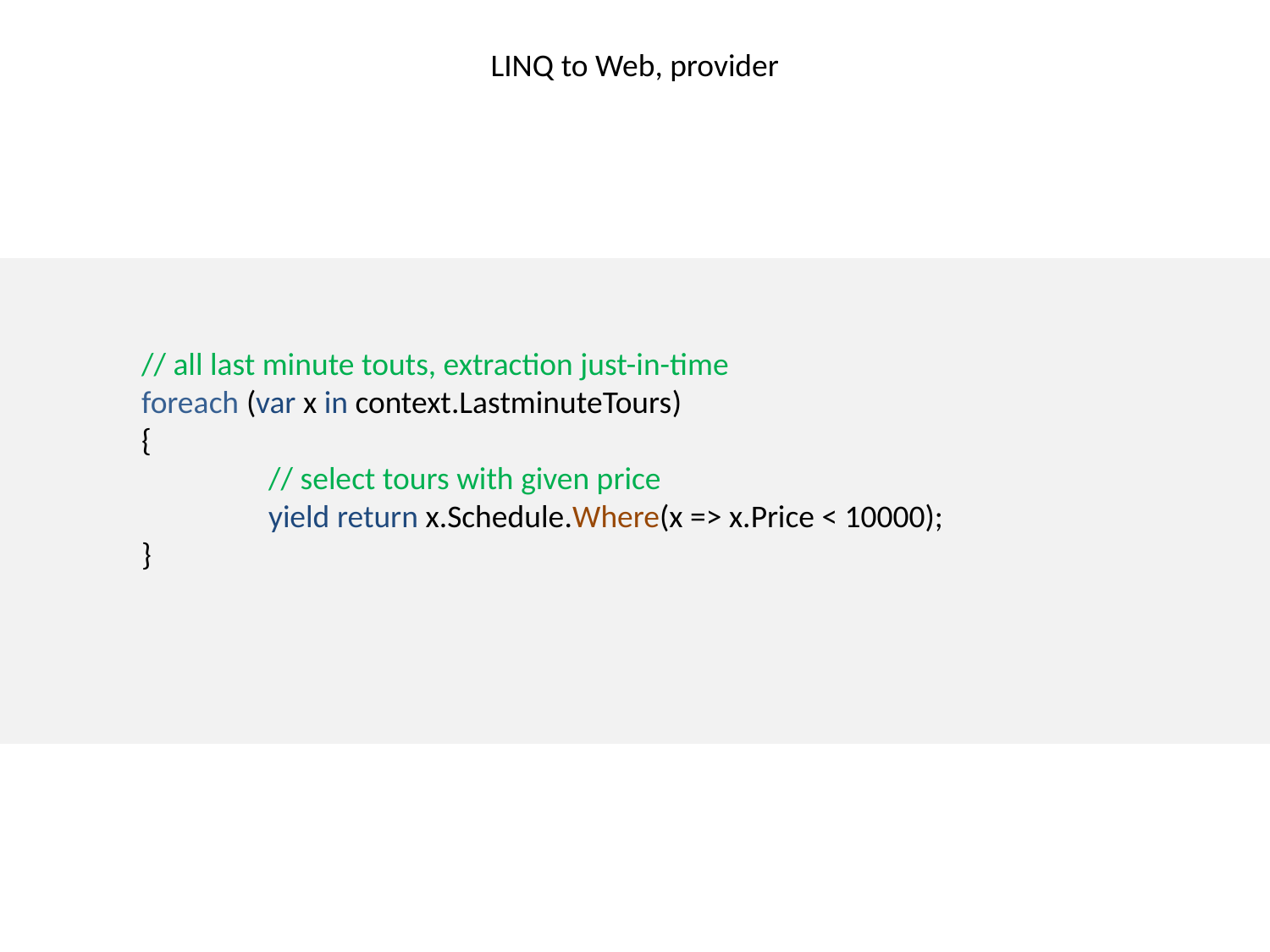

# LINQ to Web, provider

// all last minute touts, extraction just-in-time
foreach (var x in context.LastminuteTours)
{
	// select tours with given price
	yield return x.Schedule.Where(x => x.Price < 10000);
}